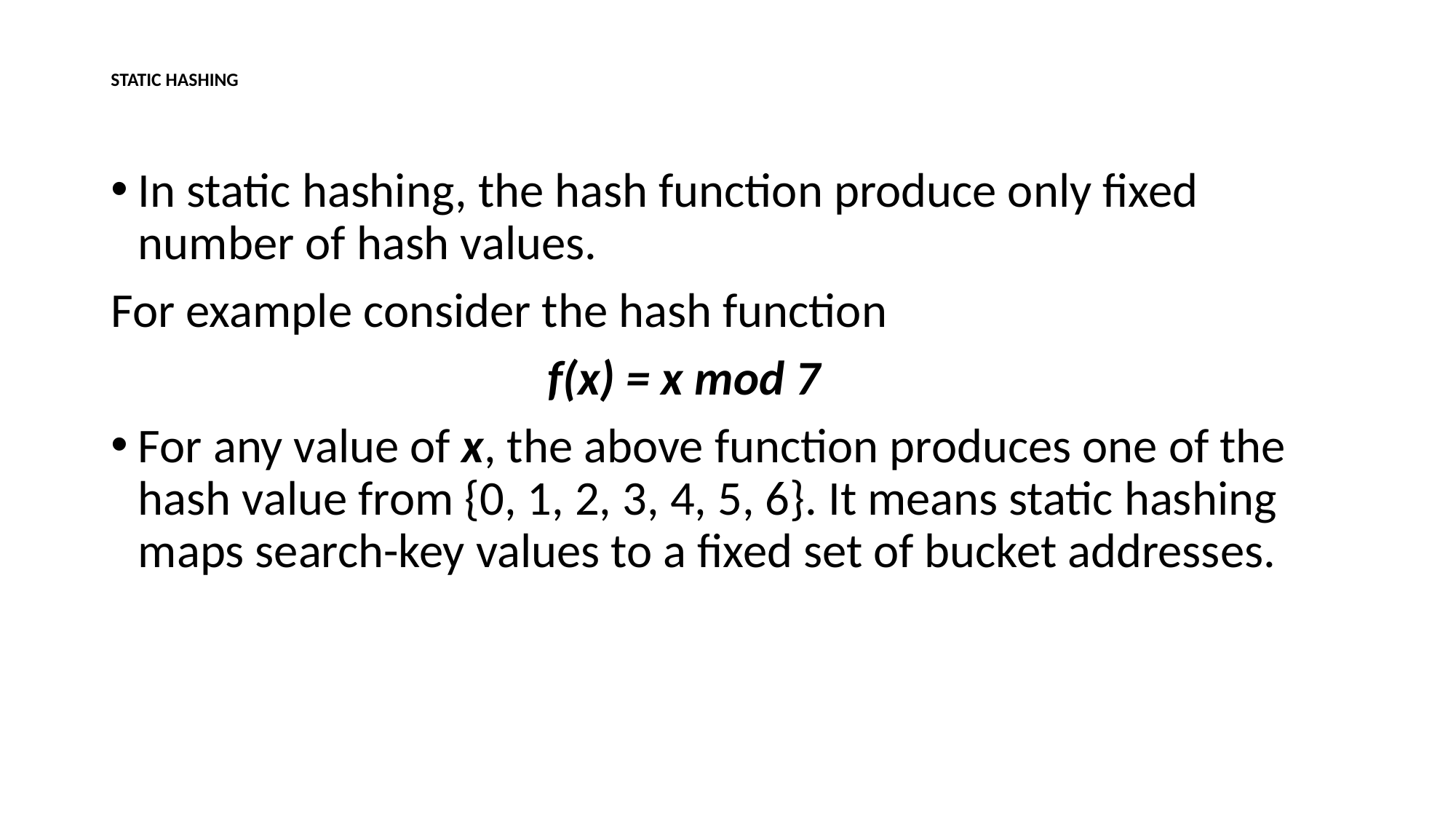

# STATIC HASHING
In static hashing, the hash function produce only fixed number of hash values.
For example consider the hash function
				f(x) = x mod 7
For any value of x, the above function produces one of the hash value from {0, 1, 2, 3, 4, 5, 6}. It means static hashing maps search-key values to a fixed set of bucket addresses.